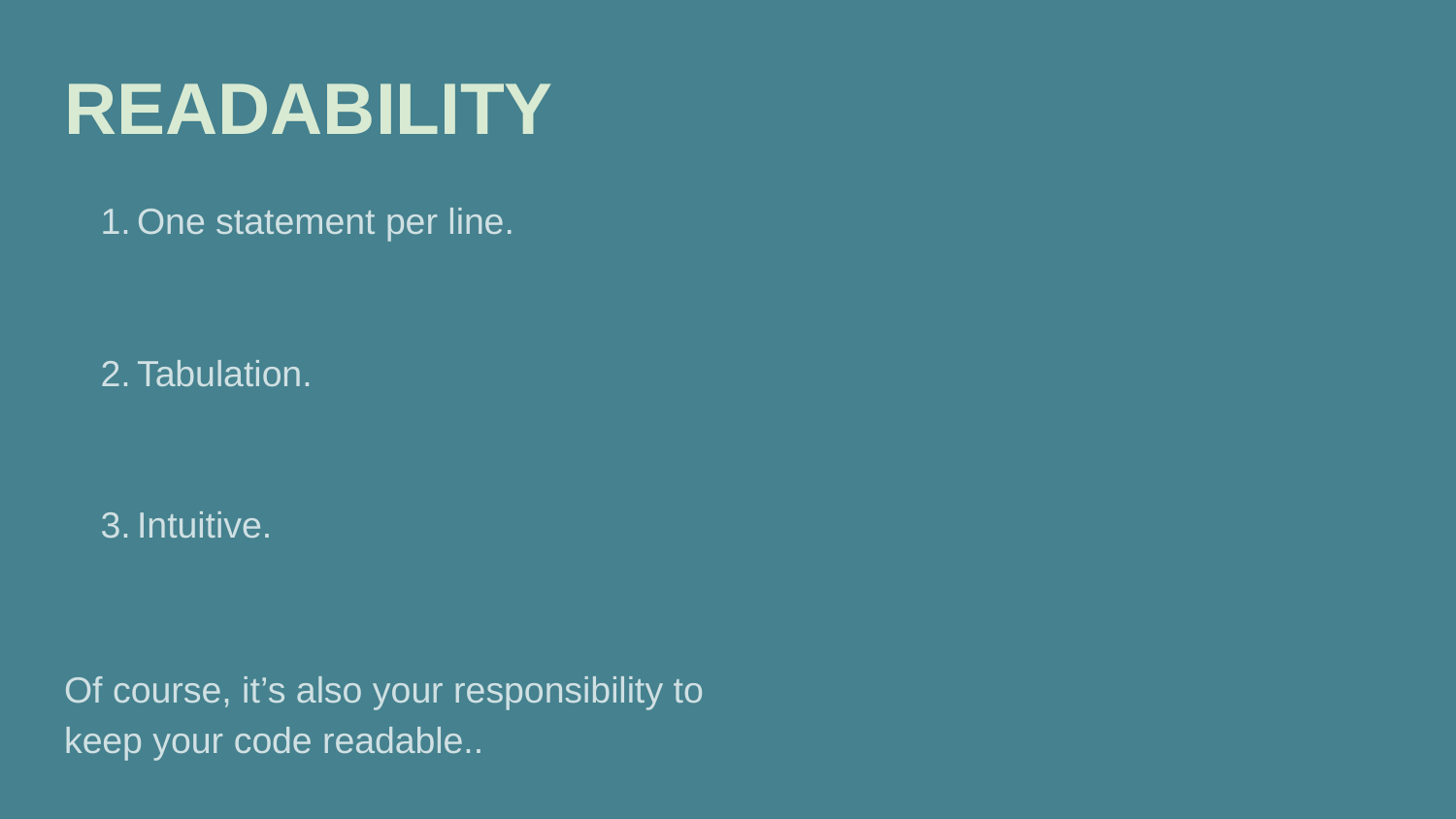

# READABILITY
One statement per line.

Tabulation.

Intuitive.

Of course, it’s also your responsibility to keep your code readable..